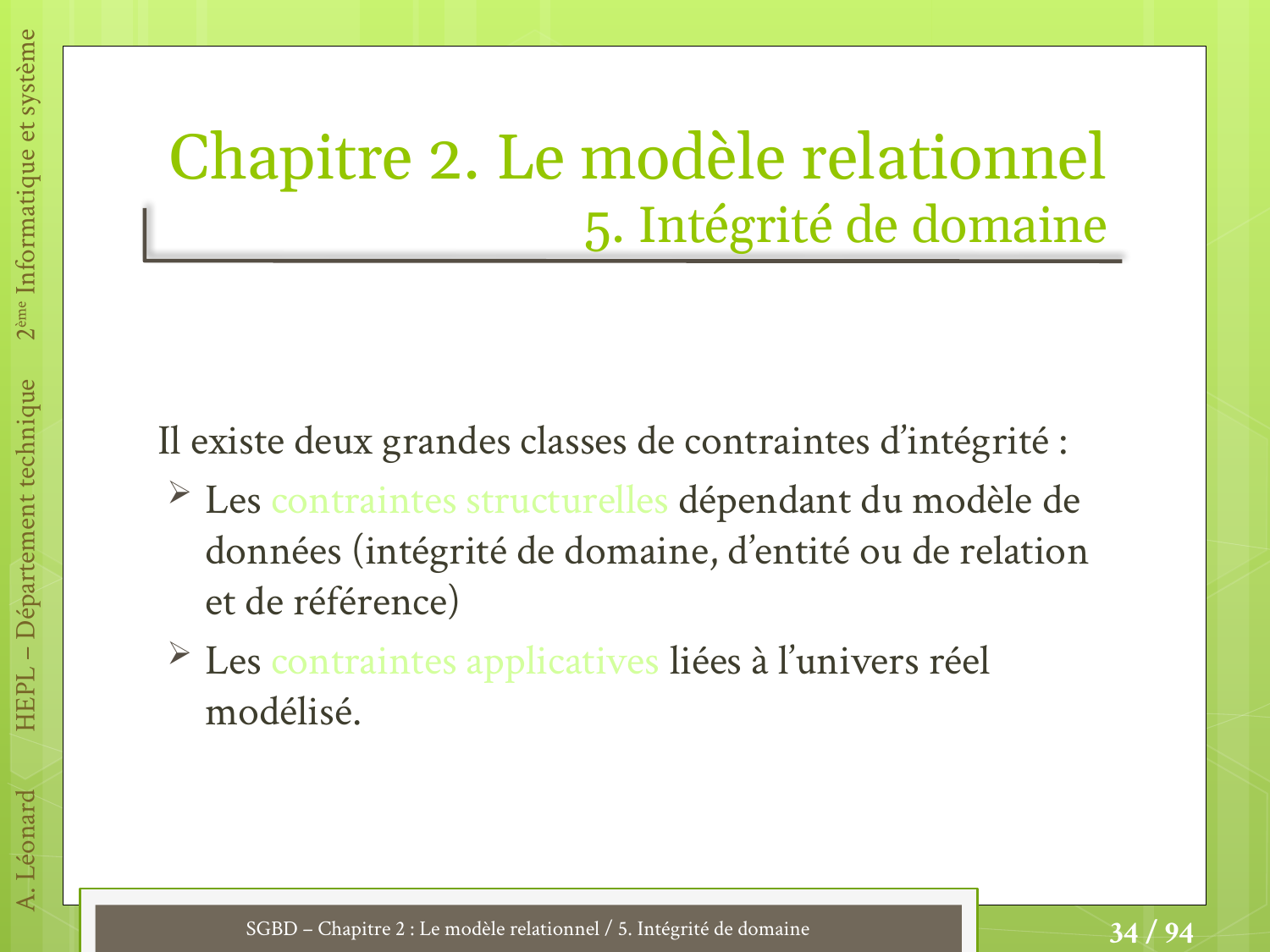

# Chapitre 2. Le modèle relationnel 5. Intégrité de domaine
Il existe deux grandes classes de contraintes d’intégrité :
Les contraintes structurelles dépendant du modèle de données (intégrité de domaine, d’entité ou de relation et de référence)
Les contraintes applicatives liées à l’univers réel modélisé.
SGBD – Chapitre 2 : Le modèle relationnel / 5. Intégrité de domaine